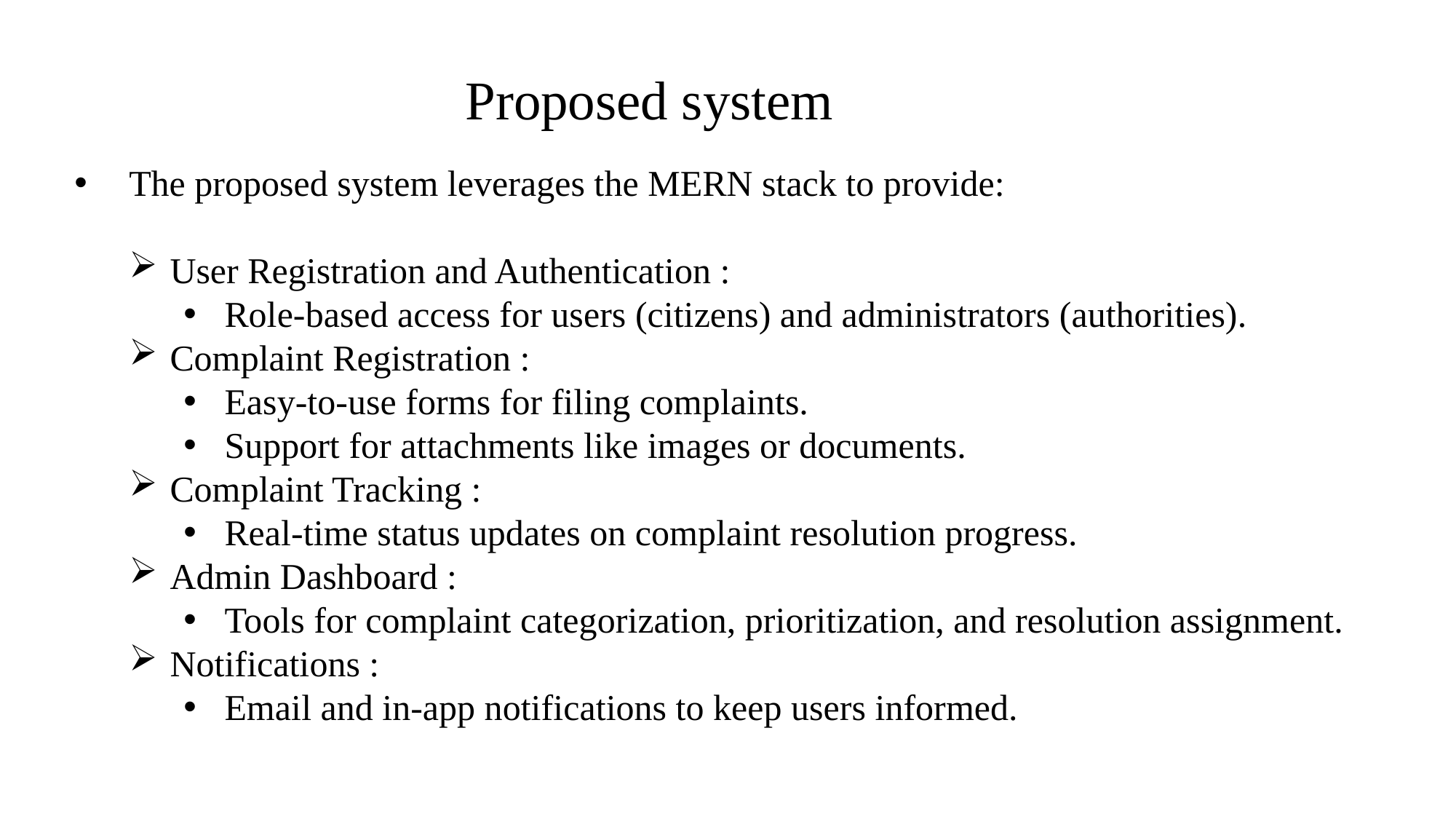

# Proposed system
The proposed system leverages the MERN stack to provide:

User Registration and Authentication :
Role-based access for users (citizens) and administrators (authorities).
Complaint Registration :
Easy-to-use forms for filing complaints.
Support for attachments like images or documents.
Complaint Tracking :
Real-time status updates on complaint resolution progress.
Admin Dashboard :
Tools for complaint categorization, prioritization, and resolution assignment.
Notifications :
Email and in-app notifications to keep users informed.